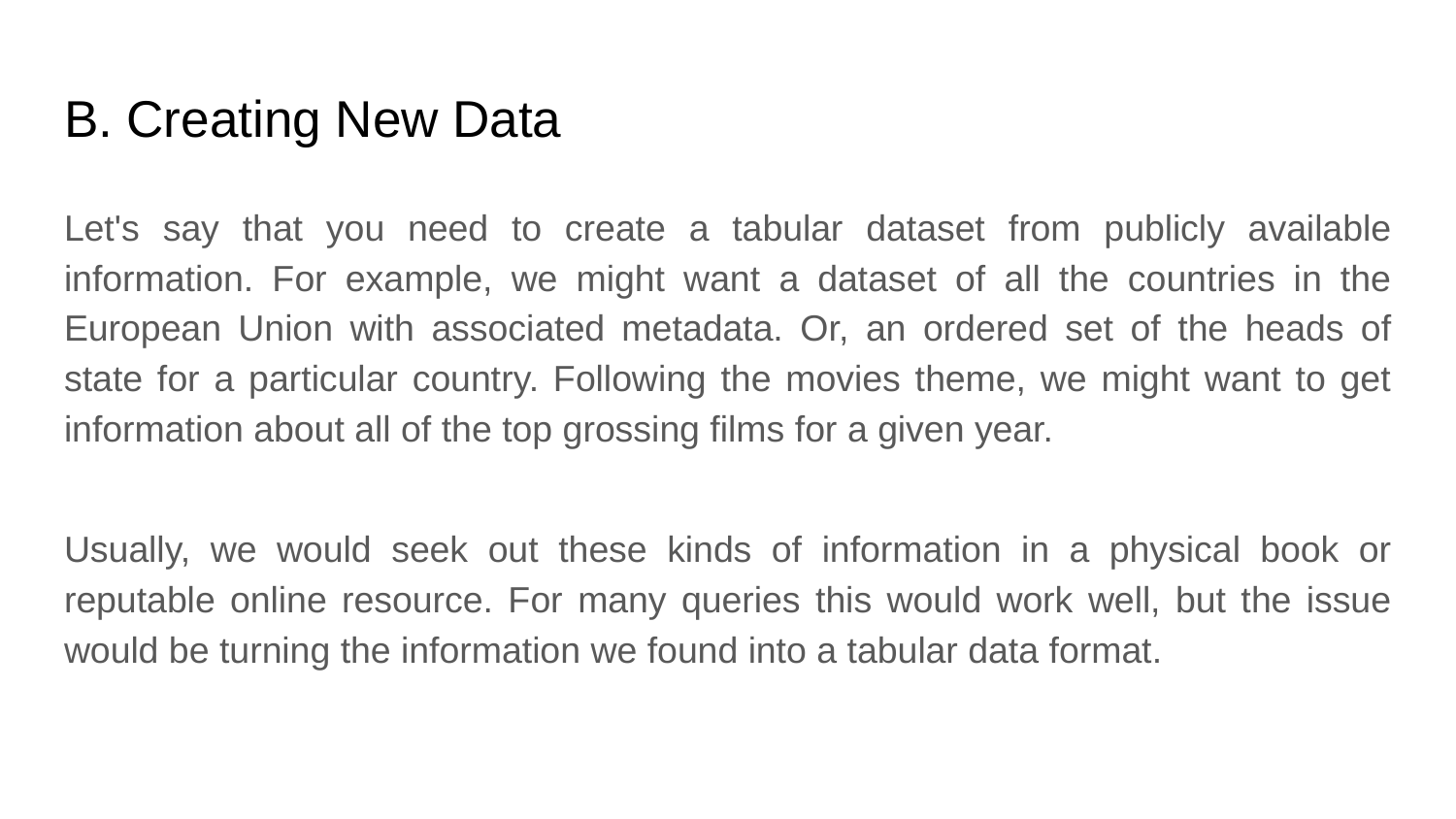

# B. Creating New Data
Let's say that you need to create a tabular dataset from publicly available information. For example, we might want a dataset of all the countries in the European Union with associated metadata. Or, an ordered set of the heads of state for a particular country. Following the movies theme, we might want to get information about all of the top grossing films for a given year.

Usually, we would seek out these kinds of information in a physical book or reputable online resource. For many queries this would work well, but the issue would be turning the information we found into a tabular data format.